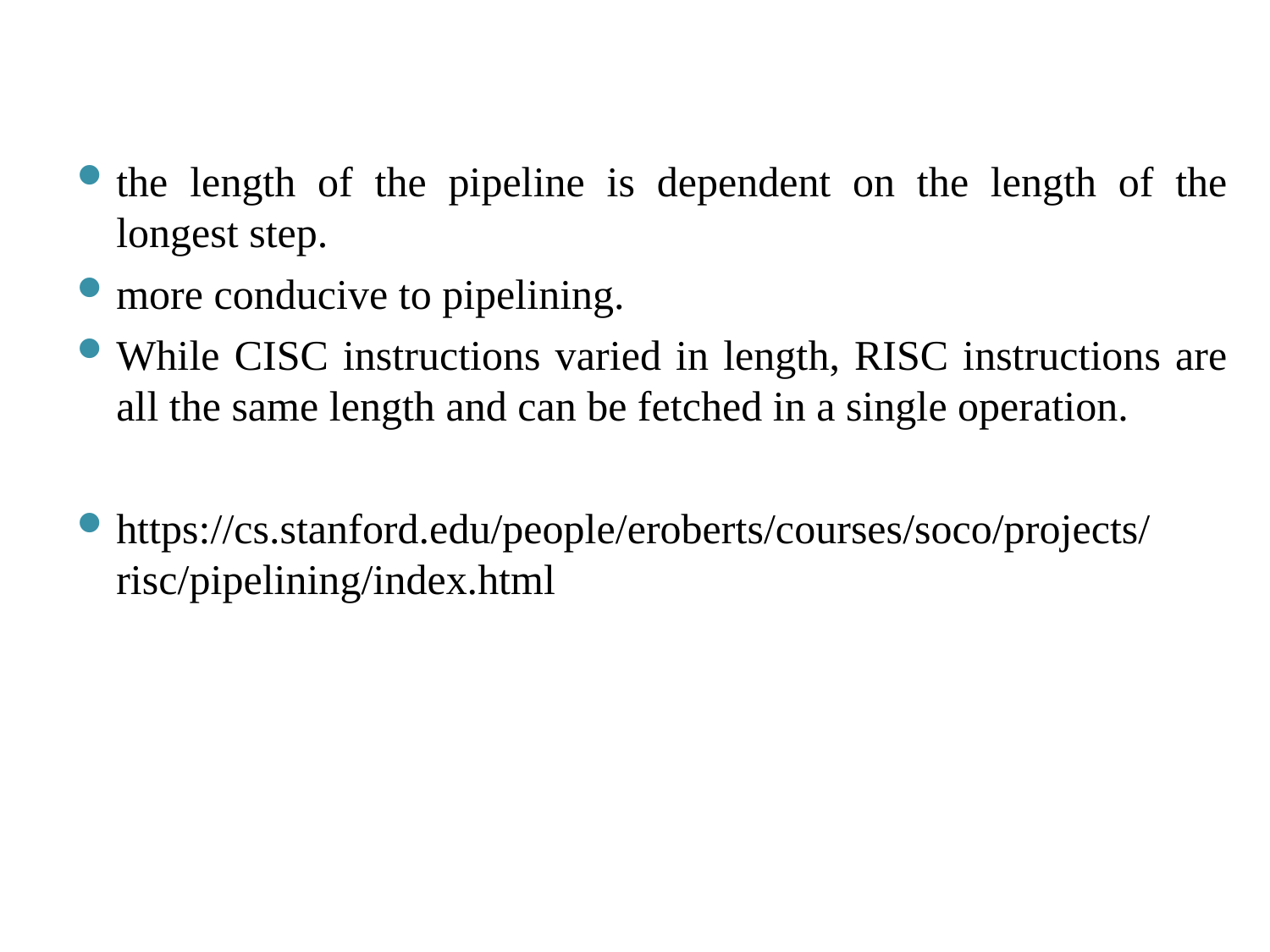

#
the length of the pipeline is dependent on the length of the longest step.
more conducive to pipelining.
While CISC instructions varied in length, RISC instructions are all the same length and can be fetched in a single operation.

https://cs.stanford.edu/people/eroberts/courses/soco/projects/risc/pipelining/index.html